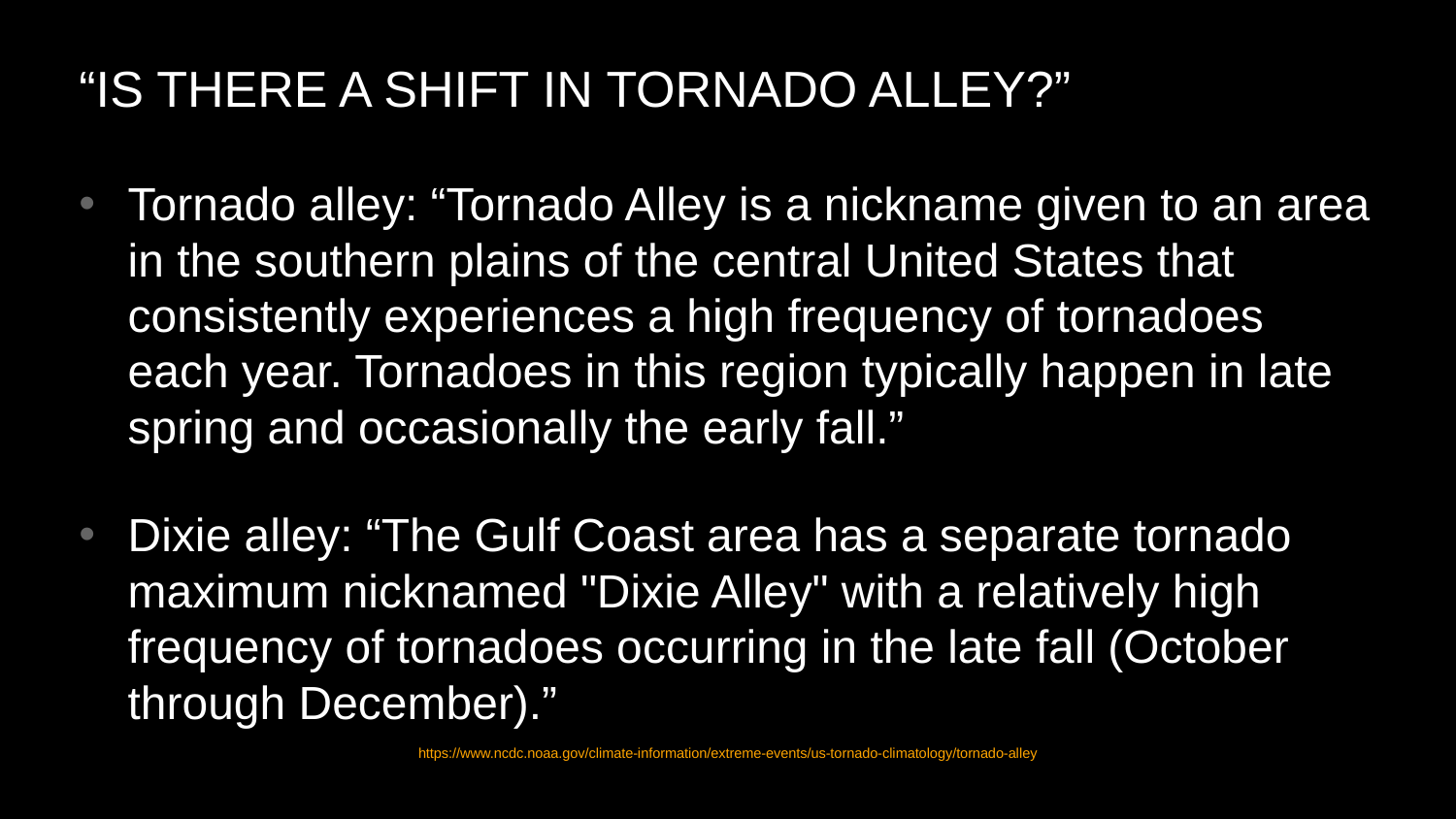

# “IS THERE A SHIFT IN TORNADO ALLEY?”
Tornado alley: “Tornado Alley is a nickname given to an area in the southern plains of the central United States that consistently experiences a high frequency of tornadoes each year. Tornadoes in this region typically happen in late spring and occasionally the early fall.”
Dixie alley: “The Gulf Coast area has a separate tornado maximum nicknamed "Dixie Alley" with a relatively high frequency of tornadoes occurring in the late fall (October through December).”
https://www.ncdc.noaa.gov/climate-information/extreme-events/us-tornado-climatology/tornado-alley